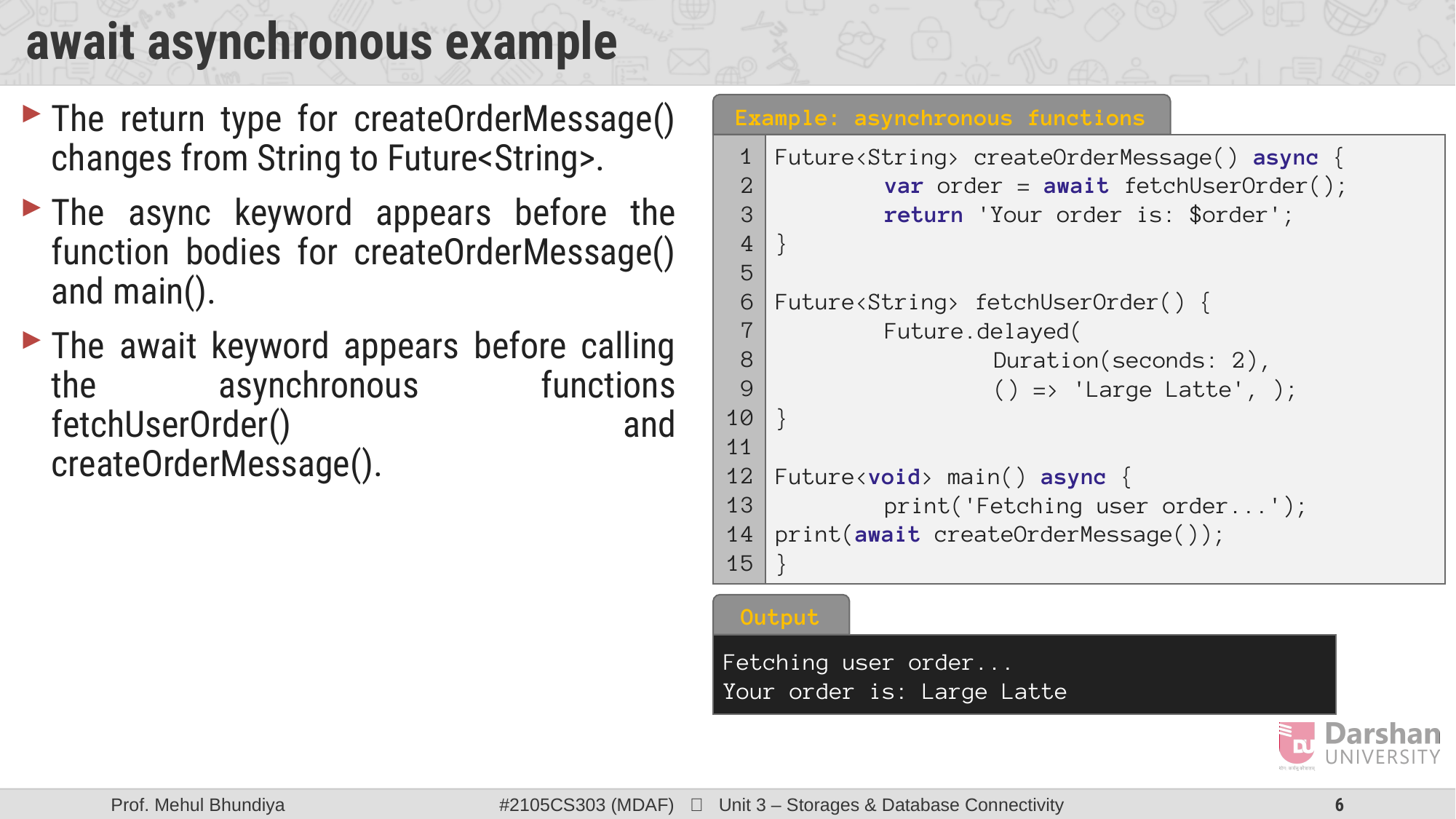

# await asynchronous example
The return type for createOrderMessage() changes from String to Future<String>.
The async keyword appears before the function bodies for createOrderMessage() and main().
The await keyword appears before calling the asynchronous functions fetchUserOrder() and createOrderMessage().
Example: asynchronous functions
1
2
3
4
5
6
7
8
9
10
11
12
13
14
15
Future<String> createOrderMessage() async {
	var order = await fetchUserOrder(); 	 	return 'Your order is: $order';
}

Future<String> fetchUserOrder() {
	Future.delayed(
		Duration(seconds: 2),
		() => 'Large Latte', );
}

Future<void> main() async {
	print('Fetching user order...'); 	print(await createOrderMessage());
}

Output
Fetching user order...
Your order is: Large Latte